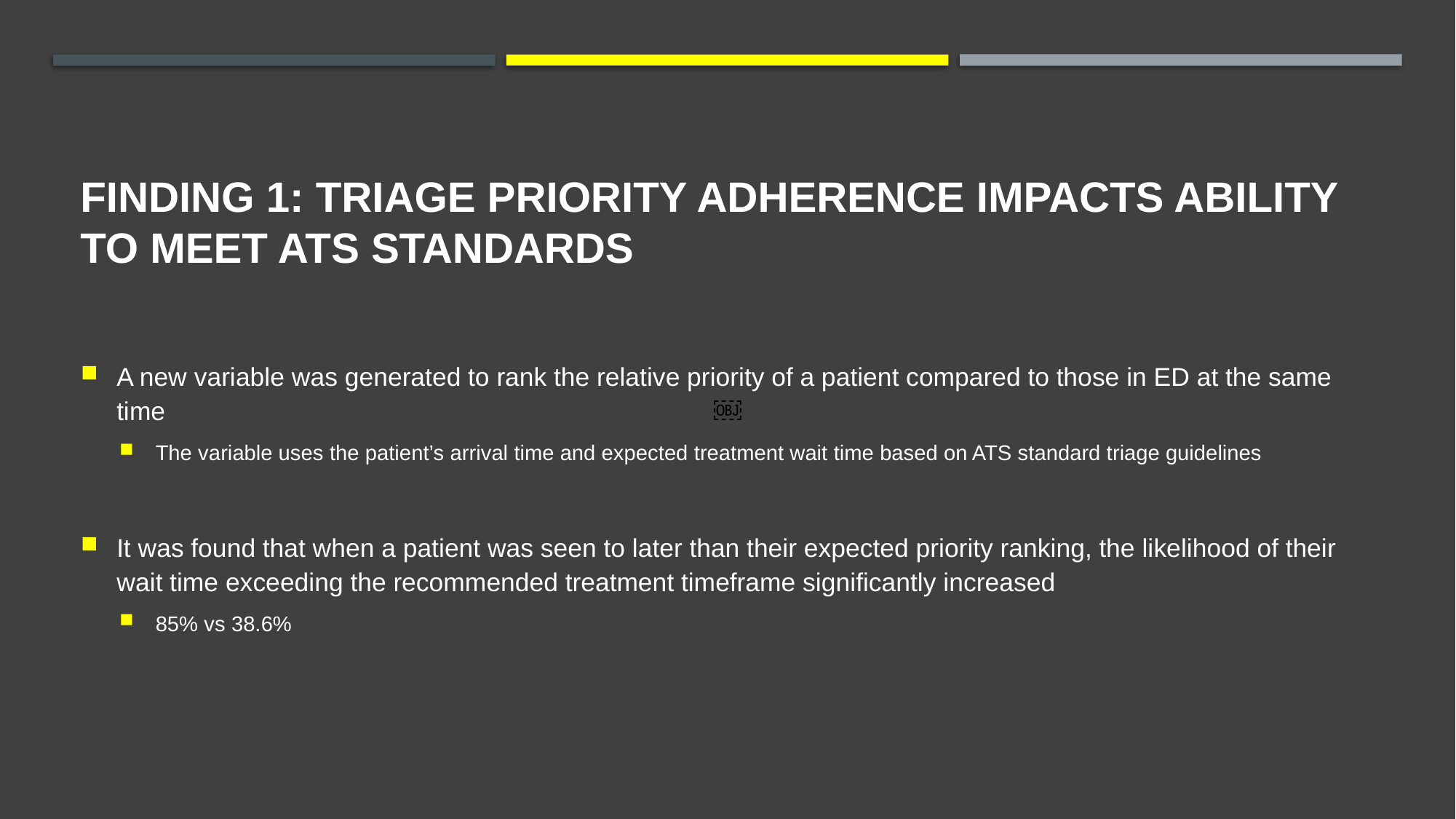

# Finding 1: triage priority adherence impacts ability to meet ats standards
A new variable was generated to rank the relative priority of a patient compared to those in ED at the same time
The variable uses the patient’s arrival time and expected treatment wait time based on ATS standard triage guidelines

It was found that when a patient was seen to later than their expected priority ranking, the likelihood of their wait time exceeding the recommended treatment timeframe significantly increased
85% vs 38.6%
￼